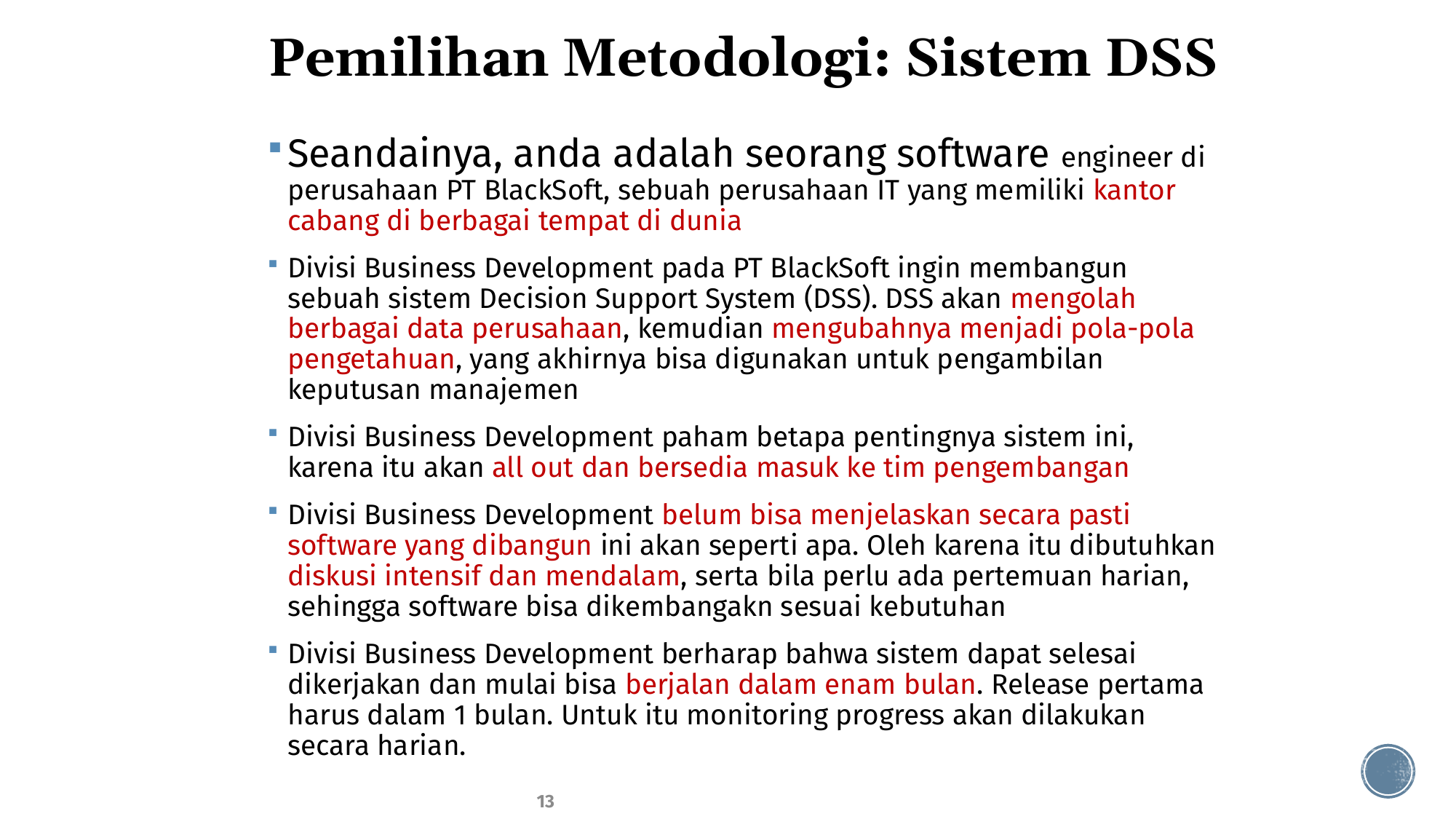

# Pemilihan Metodologi: Sistem DSS
Seandainya, anda adalah seorang software engineer di perusahaan PT BlackSoft, sebuah perusahaan IT yang memiliki kantor cabang di berbagai tempat di dunia
Divisi Business Development pada PT BlackSoft ingin membangun sebuah sistem Decision Support System (DSS). DSS akan mengolah berbagai data perusahaan, kemudian mengubahnya menjadi pola-pola pengetahuan, yang akhirnya bisa digunakan untuk pengambilan keputusan manajemen
Divisi Business Development paham betapa pentingnya sistem ini, karena itu akan all out dan bersedia masuk ke tim pengembangan
Divisi Business Development belum bisa menjelaskan secara pasti software yang dibangun ini akan seperti apa. Oleh karena itu dibutuhkan diskusi intensif dan mendalam, serta bila perlu ada pertemuan harian, sehingga software bisa dikembangakn sesuai kebutuhan
Divisi Business Development berharap bahwa sistem dapat selesai dikerjakan dan mulai bisa berjalan dalam enam bulan. Release pertama harus dalam 1 bulan. Untuk itu monitoring progress akan dilakukan secara harian.
13